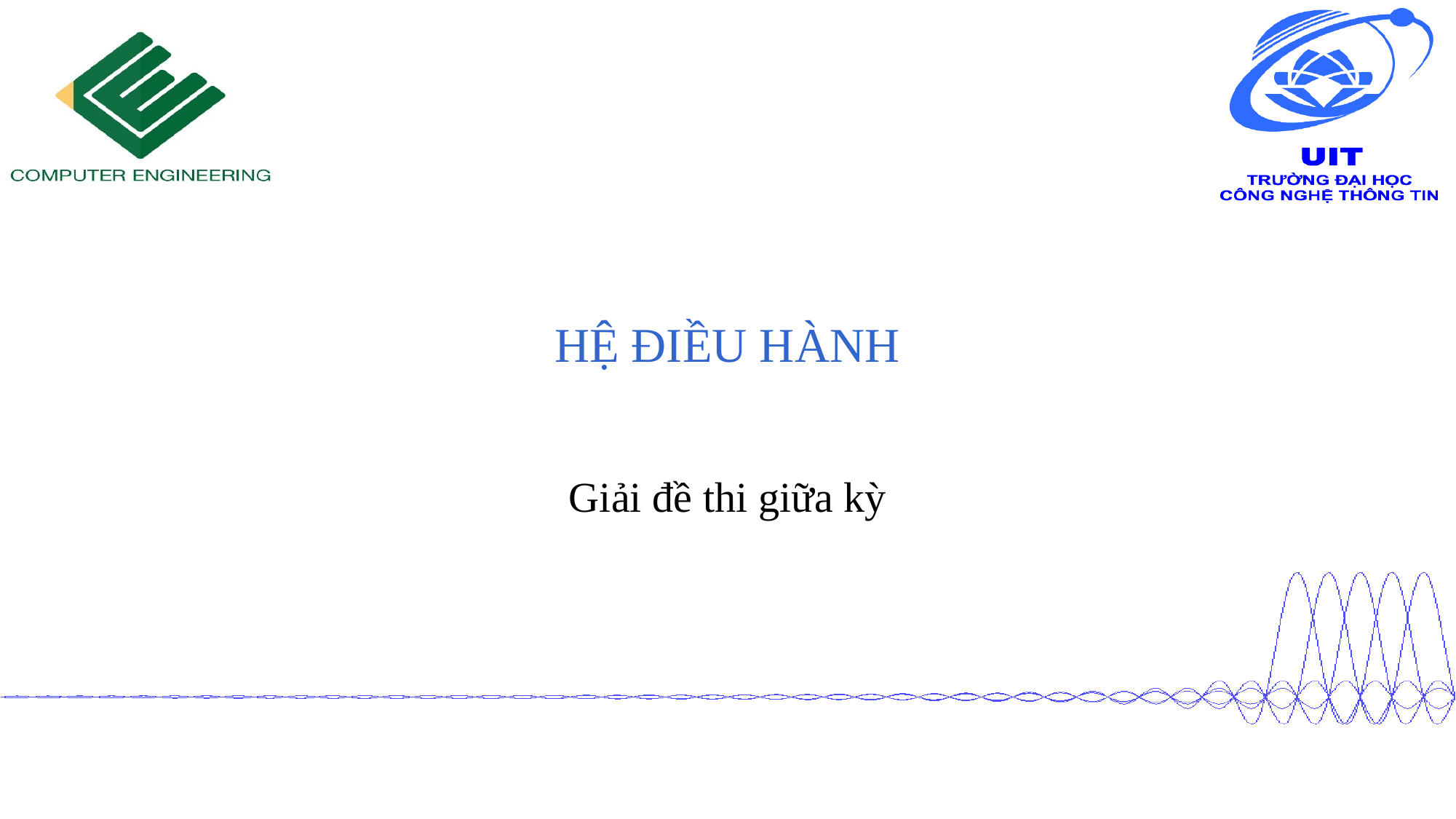

# HỆ ĐIỀU HÀNH
Giải đề thi giữa kỳ